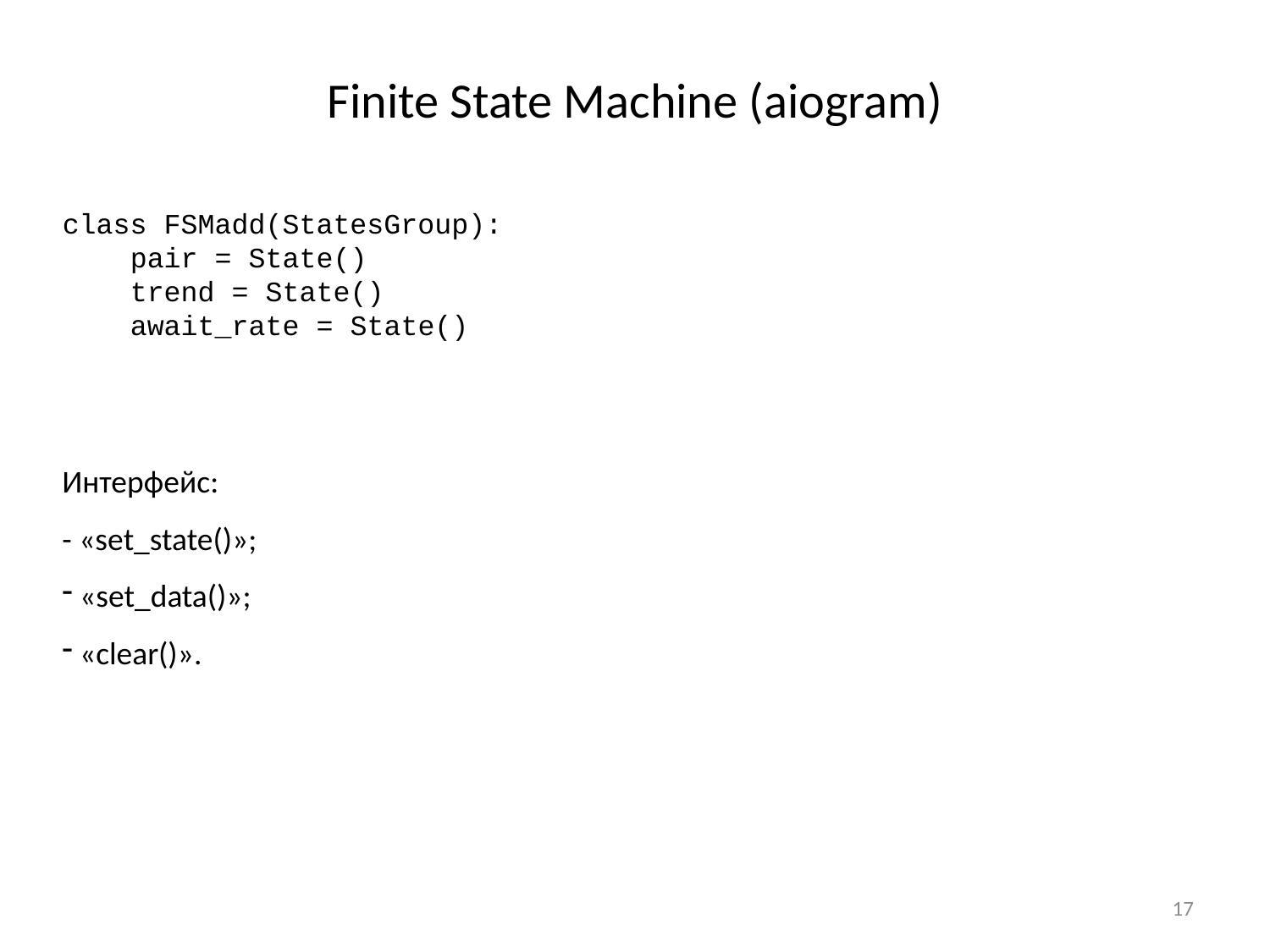

# Finite State Machine (aiogram)
class FSMadd(StatesGroup):
    pair = State()
    trend = State()
    await_rate = State()
Интерфейс:
- «set_state()»;
 «set_data()»;
 «clear()».
17